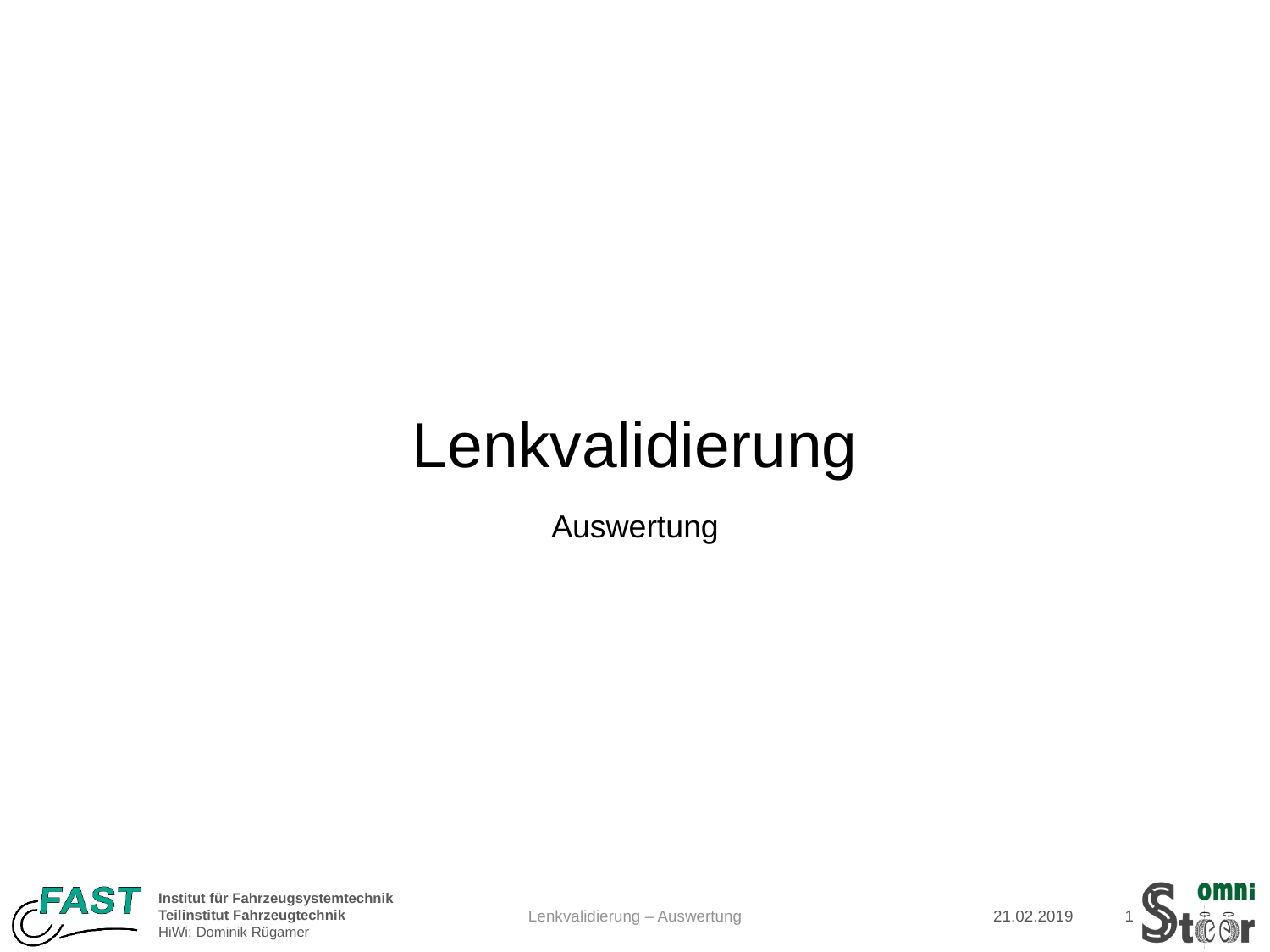

# Lenkvalidierung
Auswertung
21.02.2019
Lenkvalidierung – Auswertung
1